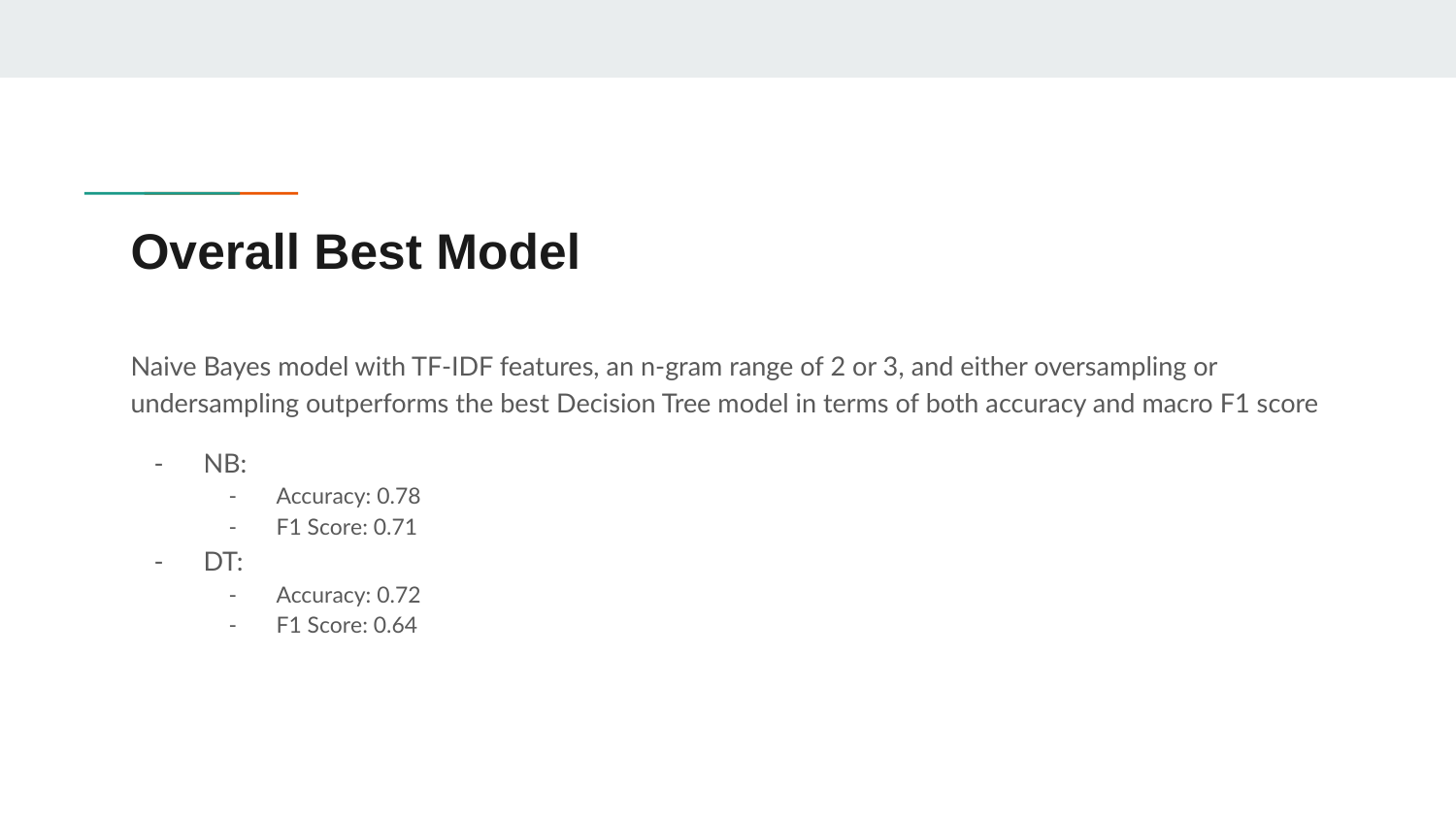

# Overall Best Model
Naive Bayes model with TF-IDF features, an n-gram range of 2 or 3, and either oversampling or undersampling outperforms the best Decision Tree model in terms of both accuracy and macro F1 score
NB:
Accuracy: 0.78
F1 Score: 0.71
DT:
Accuracy: 0.72
F1 Score: 0.64